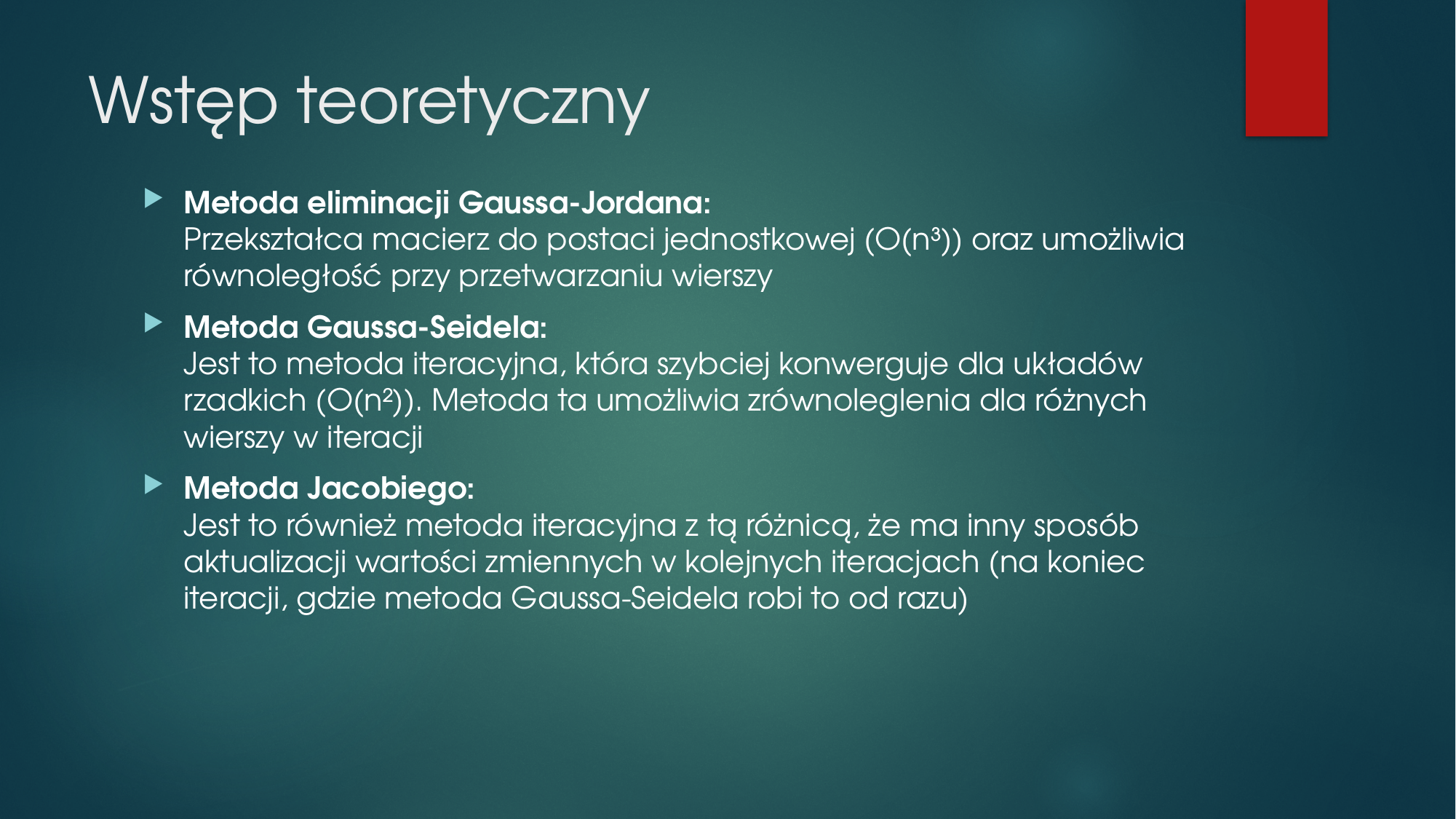

# Wstęp teoretyczny
Metoda eliminacji Gaussa-Jordana:
Przekształca macierz do postaci jednostkowej (O(n³)) oraz umożliwia równoległość przy przetwarzaniu wierszy
Metoda Gaussa-Seidela:
Jest to metoda iteracyjna, która szybciej konwerguje dla układów rzadkich (O(n²)). Metoda ta umożliwia zrównoleglenia dla różnych wierszy w iteracji
Metoda Jacobiego:
Jest to również metoda iteracyjna z tą różnicą, że ma inny sposób aktualizacji wartości zmiennych w kolejnych iteracjach (na koniec iteracji, gdzie metoda Gaussa-Seidela robi to od razu)